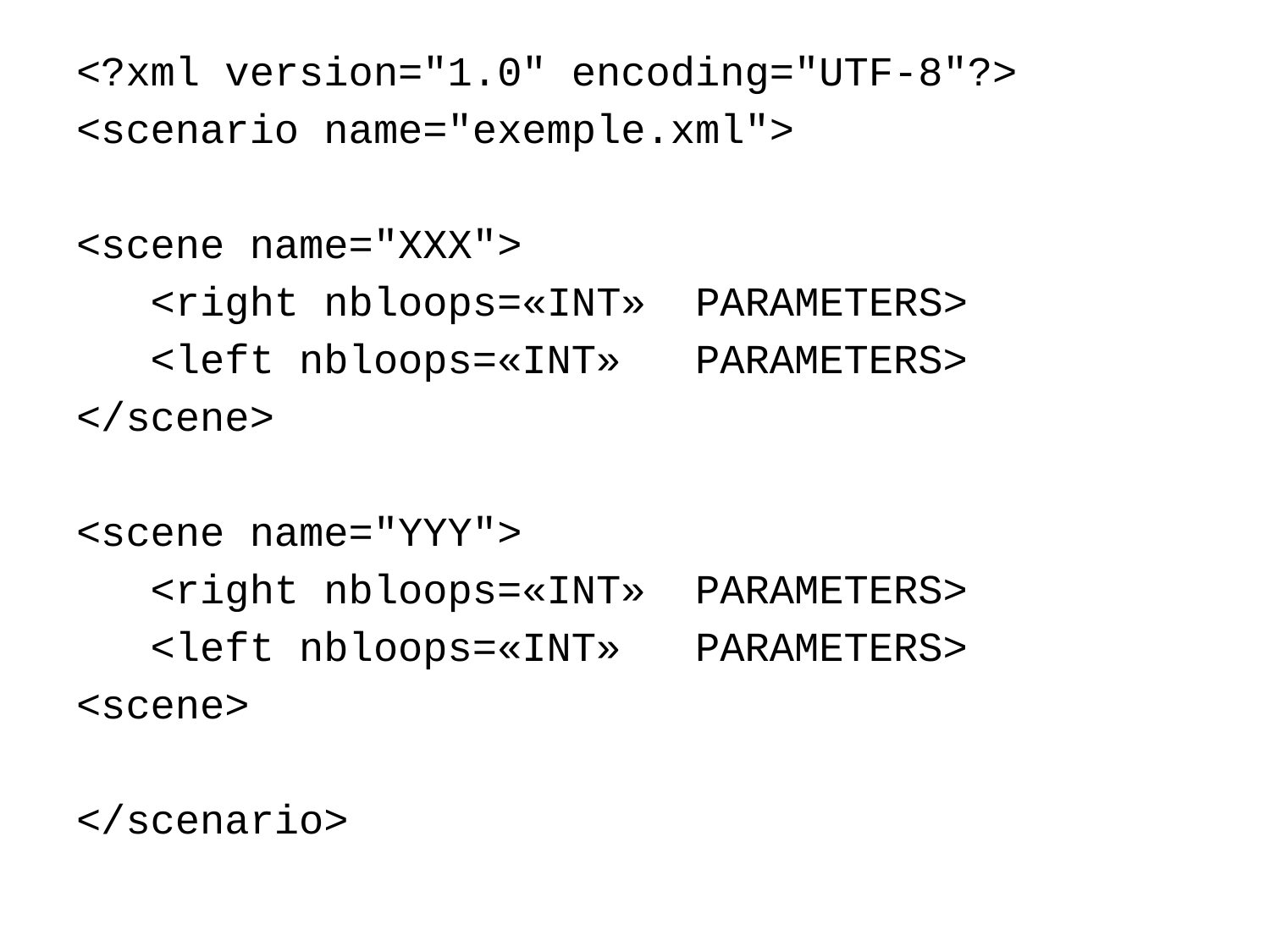

# <?xml version="1.0" encoding="UTF-8"?>
<scenario name="exemple.xml">

<scene name="XXX">
   <right nbloops=«INT»  PARAMETERS>
   <left nbloops=«INT»   PARAMETERS>
</scene>

<scene name="YYY">
   <right nbloops=«INT»  PARAMETERS>
   <left nbloops=«INT»   PARAMETERS>
<scene>

</scenario>